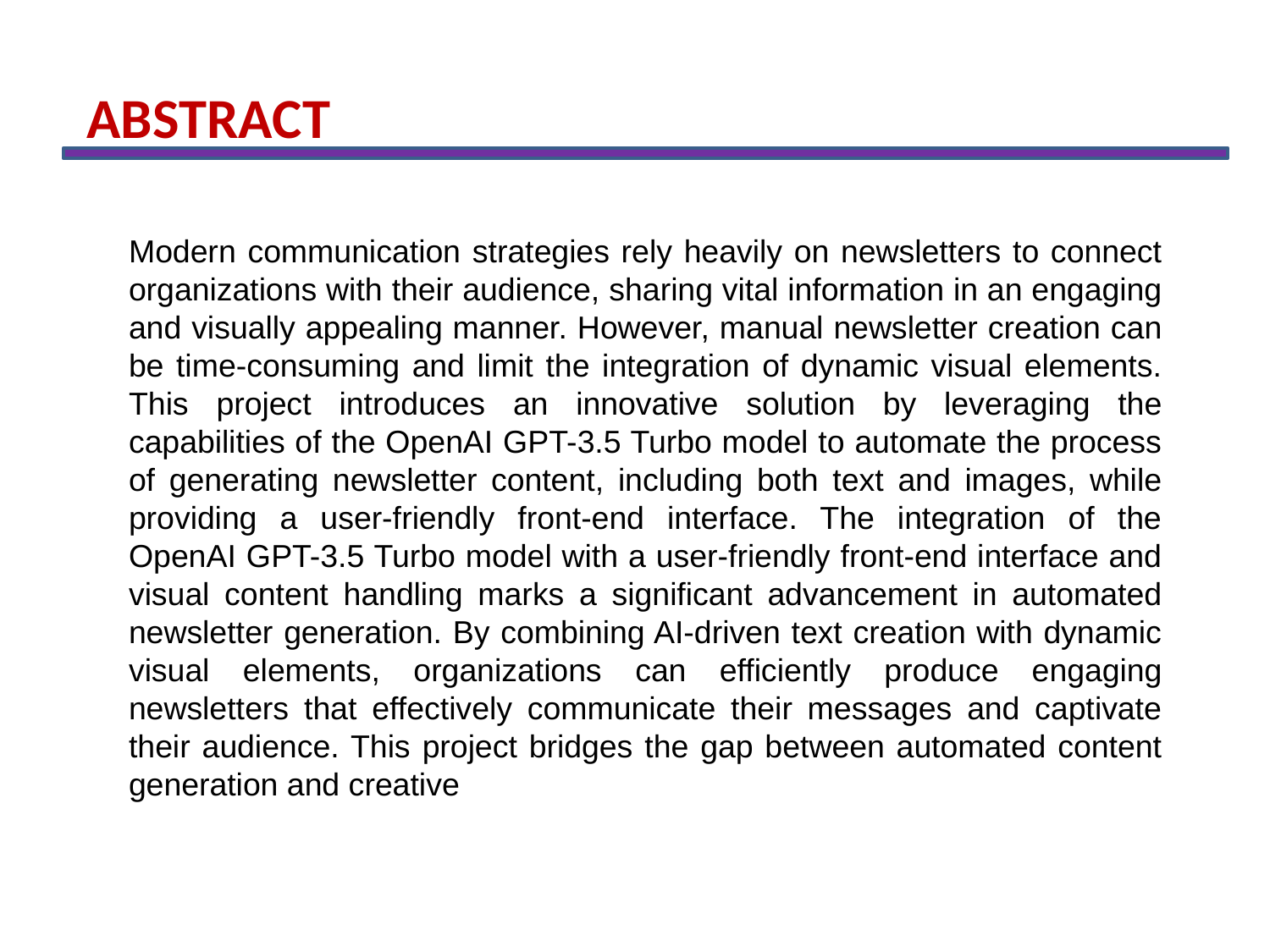

ABSTRACT

Modern communication strategies rely heavily on newsletters to connect organizations with their audience, sharing vital information in an engaging and visually appealing manner. However, manual newsletter creation can be time-consuming and limit the integration of dynamic visual elements. This project introduces an innovative solution by leveraging the capabilities of the OpenAI GPT-3.5 Turbo model to automate the process of generating newsletter content, including both text and images, while providing a user-friendly front-end interface. The integration of the OpenAI GPT-3.5 Turbo model with a user-friendly front-end interface and visual content handling marks a significant advancement in automated newsletter generation. By combining AI-driven text creation with dynamic visual elements, organizations can efficiently produce engaging newsletters that effectively communicate their messages and captivate their audience. This project bridges the gap between automated content generation and creative